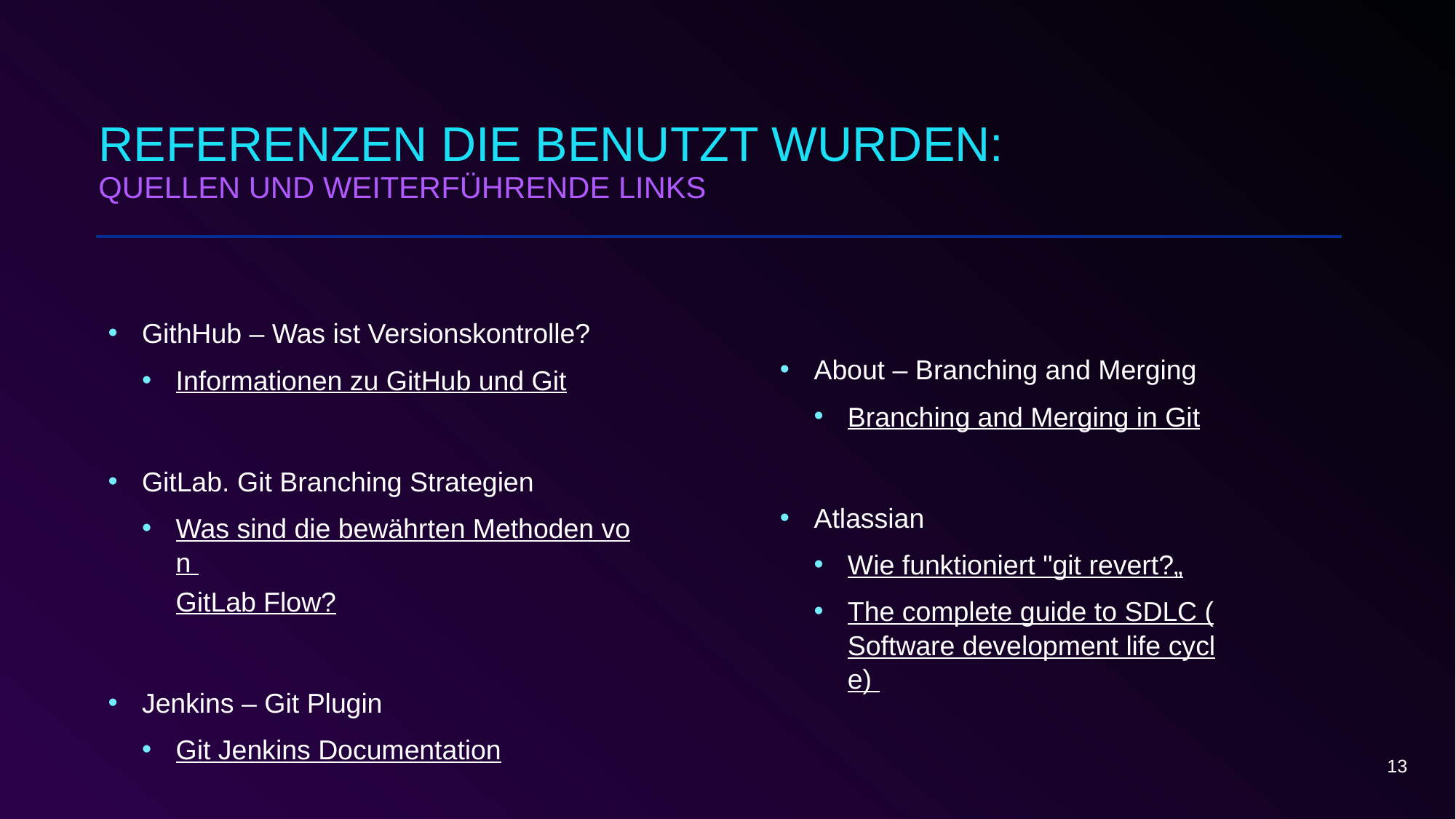

# Referenzen die benutzt wurden: Quellen und weiterführende Links
GithHub – Was ist Versionskontrolle?
Informationen zu GitHub und Git

GitLab. Git Branching Strategien
Was sind die bewährten Methoden von GitLab Flow?

Jenkins – Git Plugin
Git Jenkins Documentation
About – Branching and Merging
Branching and Merging in Git

Atlassian
Wie funktioniert "git revert?„
The complete guide to SDLC (Software development life cycle)

13